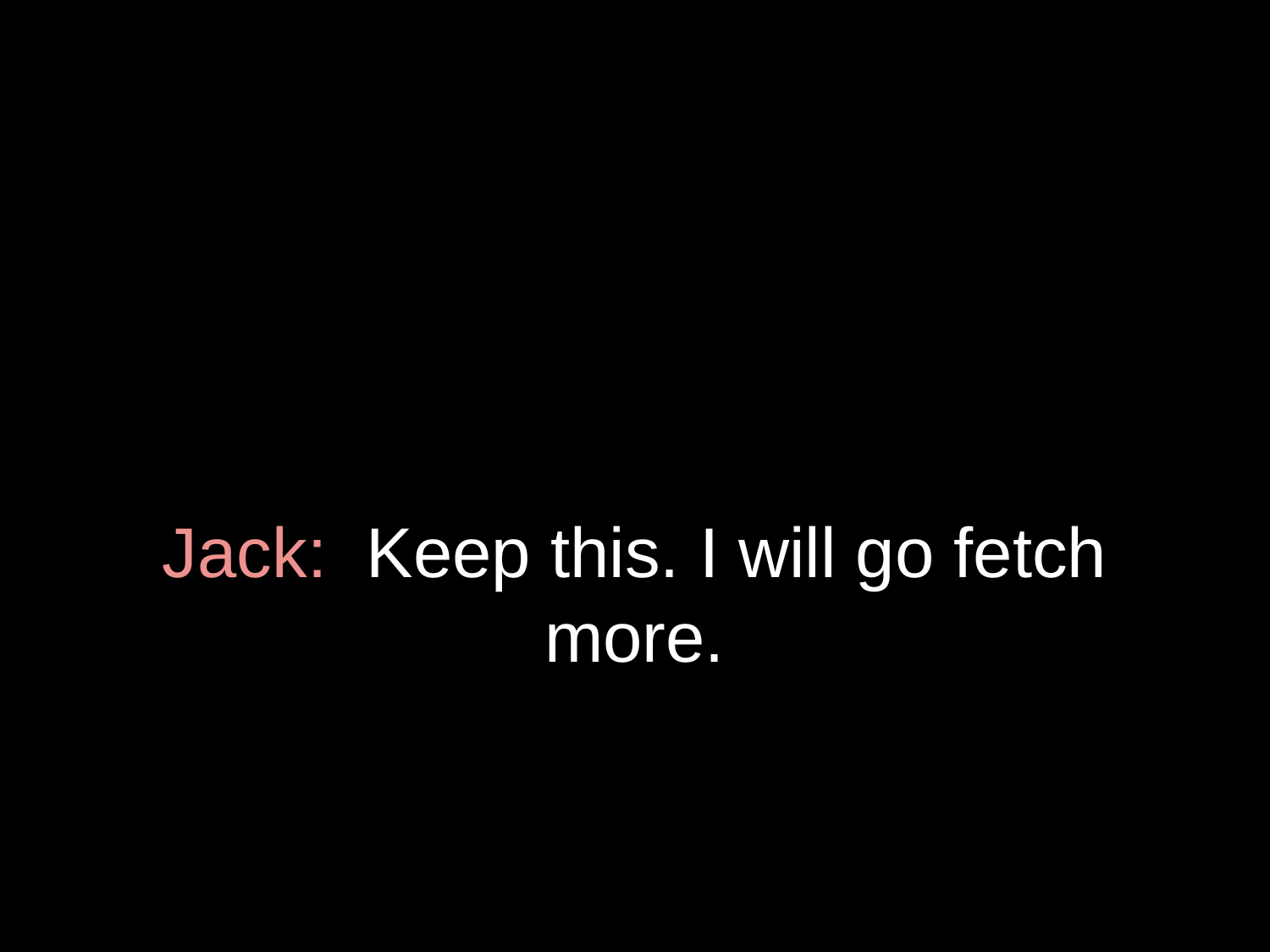

# Jack:  Keep this. I will go fetch more.